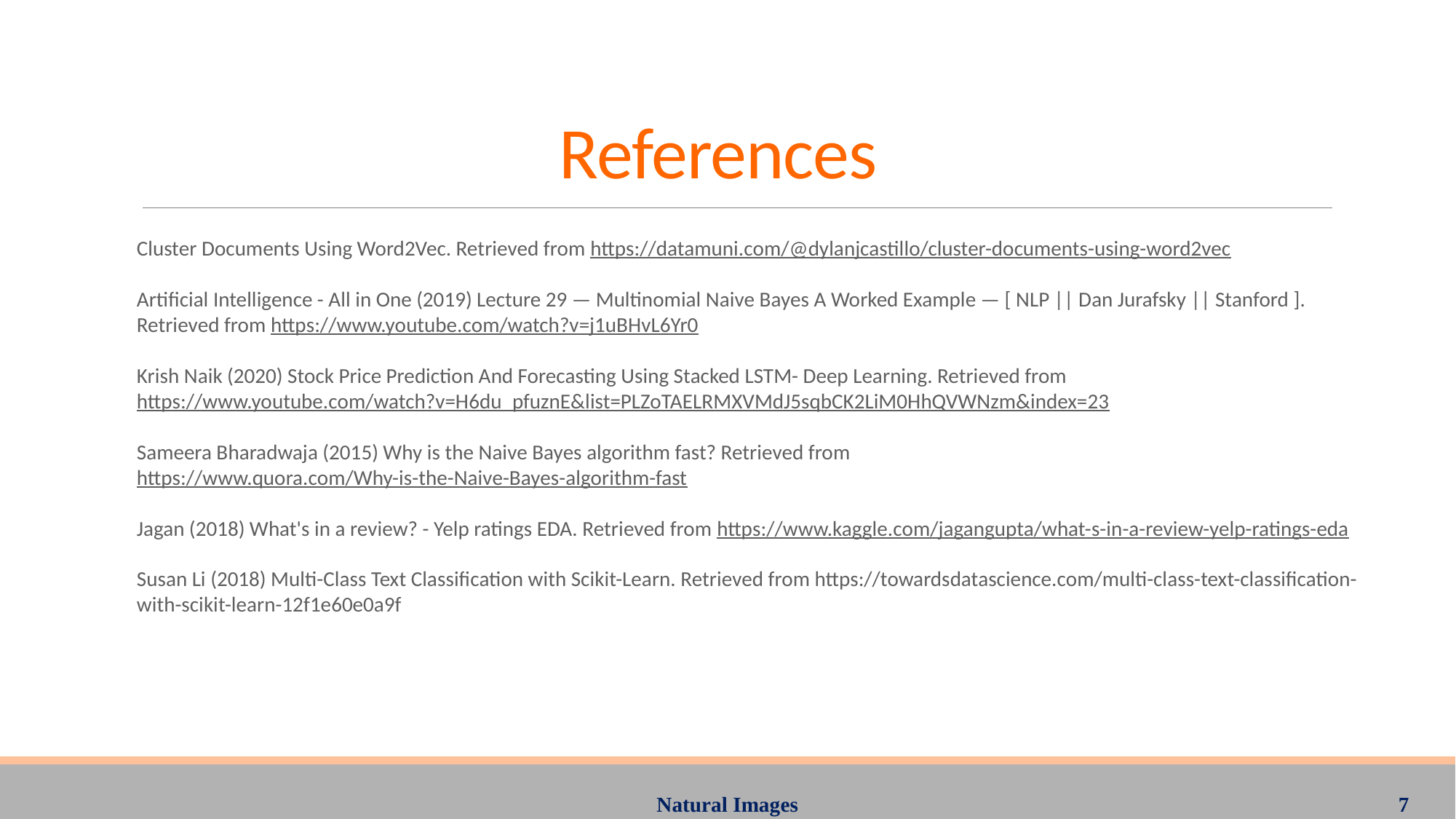

# References
Cluster Documents Using Word2Vec. Retrieved from https://datamuni.com/@dylanjcastillo/cluster-documents-using-word2vec
Artificial Intelligence - All in One (2019) Lecture 29 — Multinomial Naive Bayes A Worked Example — [ NLP || Dan Jurafsky || Stanford ]. Retrieved from https://www.youtube.com/watch?v=j1uBHvL6Yr0

Krish Naik (2020) Stock Price Prediction And Forecasting Using Stacked LSTM- Deep Learning. Retrieved from https://www.youtube.com/watch?v=H6du_pfuznE&list=PLZoTAELRMXVMdJ5sqbCK2LiM0HhQVWNzm&index=23

Sameera Bharadwaja (2015) Why is the Naive Bayes algorithm fast? Retrieved from https://www.quora.com/Why-is-the-Naive-Bayes-algorithm-fast

Jagan (2018) What's in a review? - Yelp ratings EDA. Retrieved from https://www.kaggle.com/jagangupta/what-s-in-a-review-yelp-ratings-eda

Susan Li (2018) Multi-Class Text Classification with Scikit-Learn. Retrieved from https://towardsdatascience.com/multi-class-text-classification-with-scikit-learn-12f1e60e0a9f

7
Natural Images